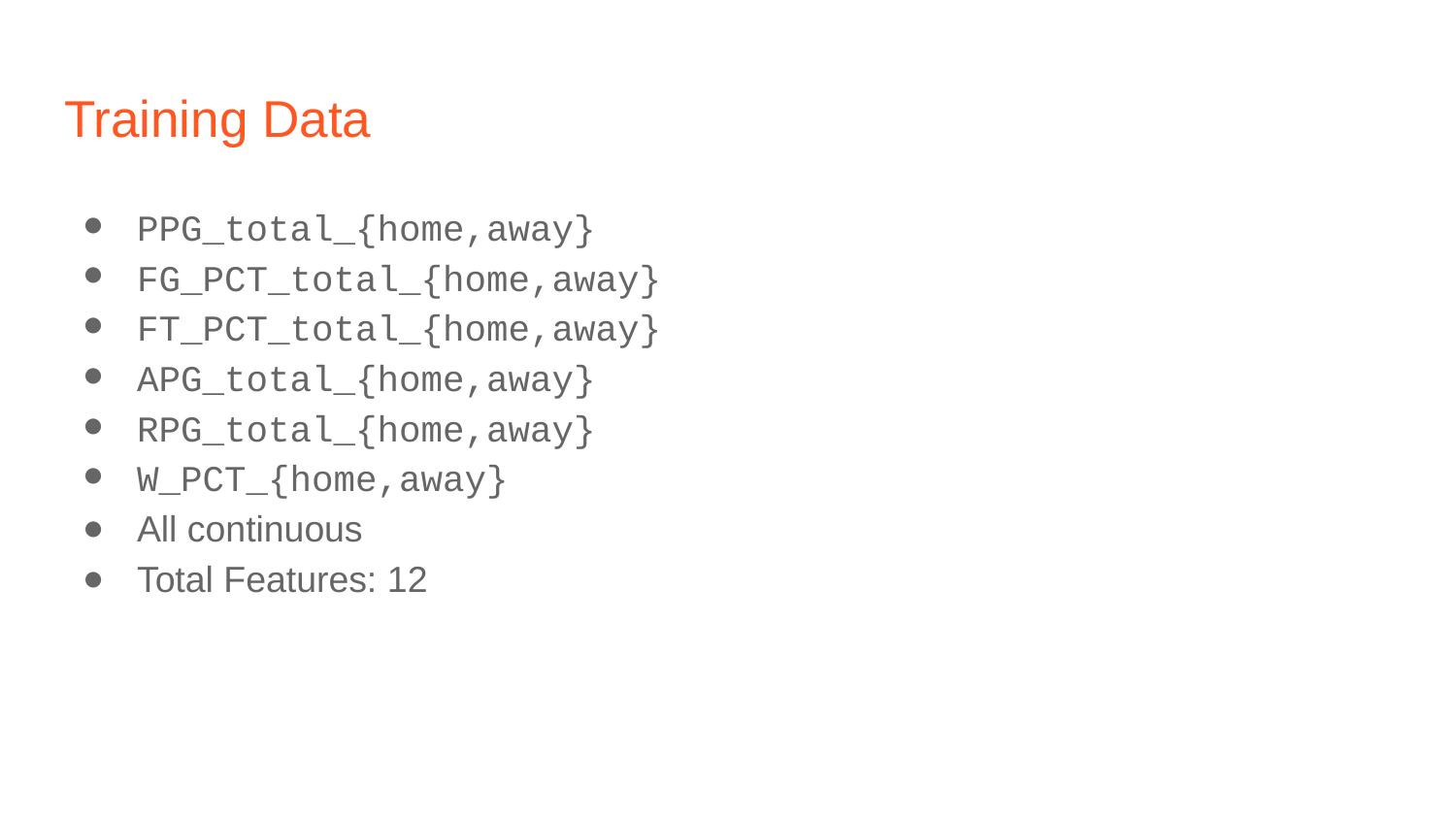

# Training Data
PPG_total_{home,away}
FG_PCT_total_{home,away}
FT_PCT_total_{home,away}
APG_total_{home,away}
RPG_total_{home,away}
W_PCT_{home,away}
All continuous
Total Features: 12